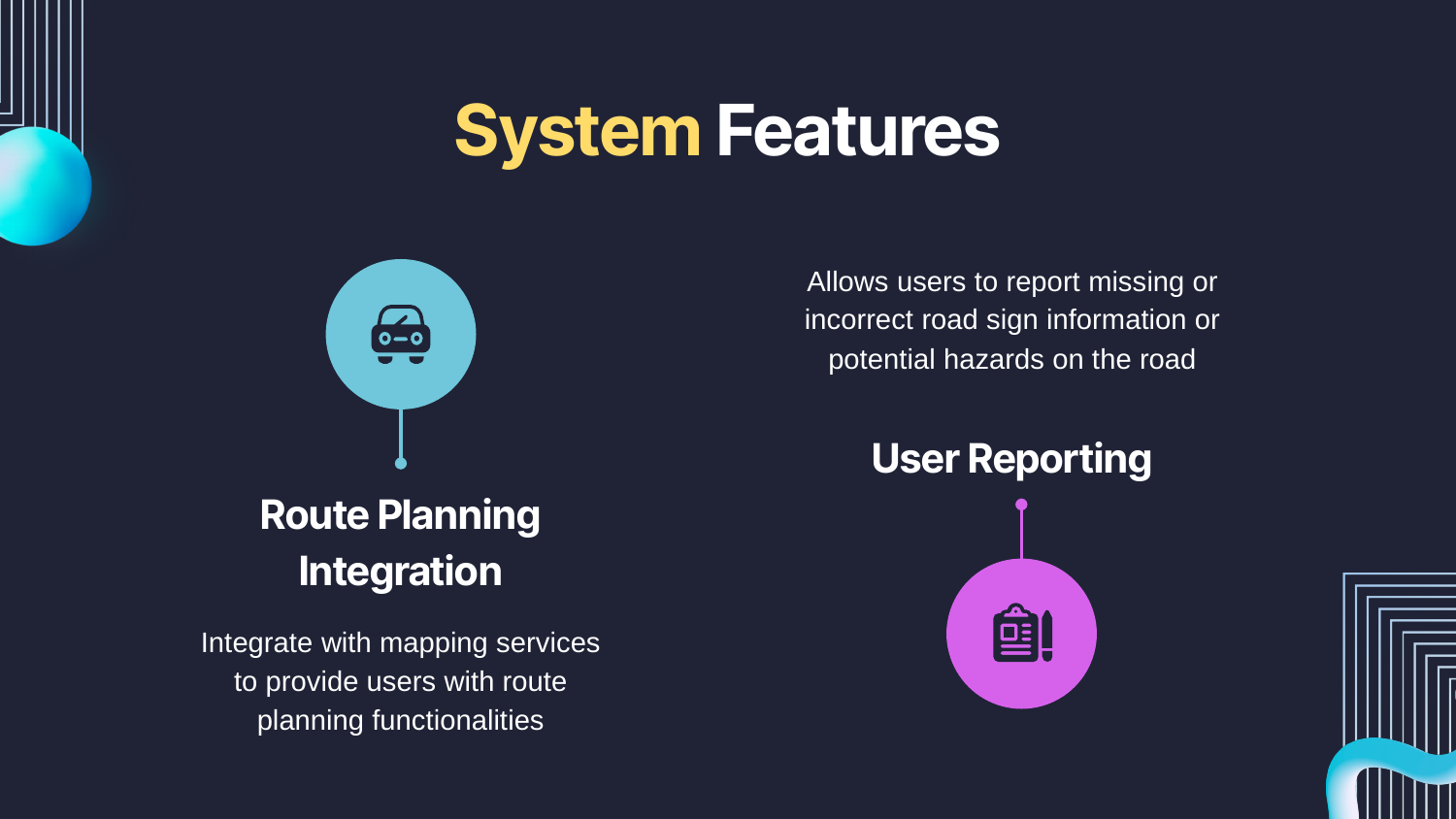

# System Features
Allows users to report missing or incorrect road sign information or potential hazards on the road

User Reporting
Route Planning Integration

Integrate with mapping services to provide users with route planning functionalities